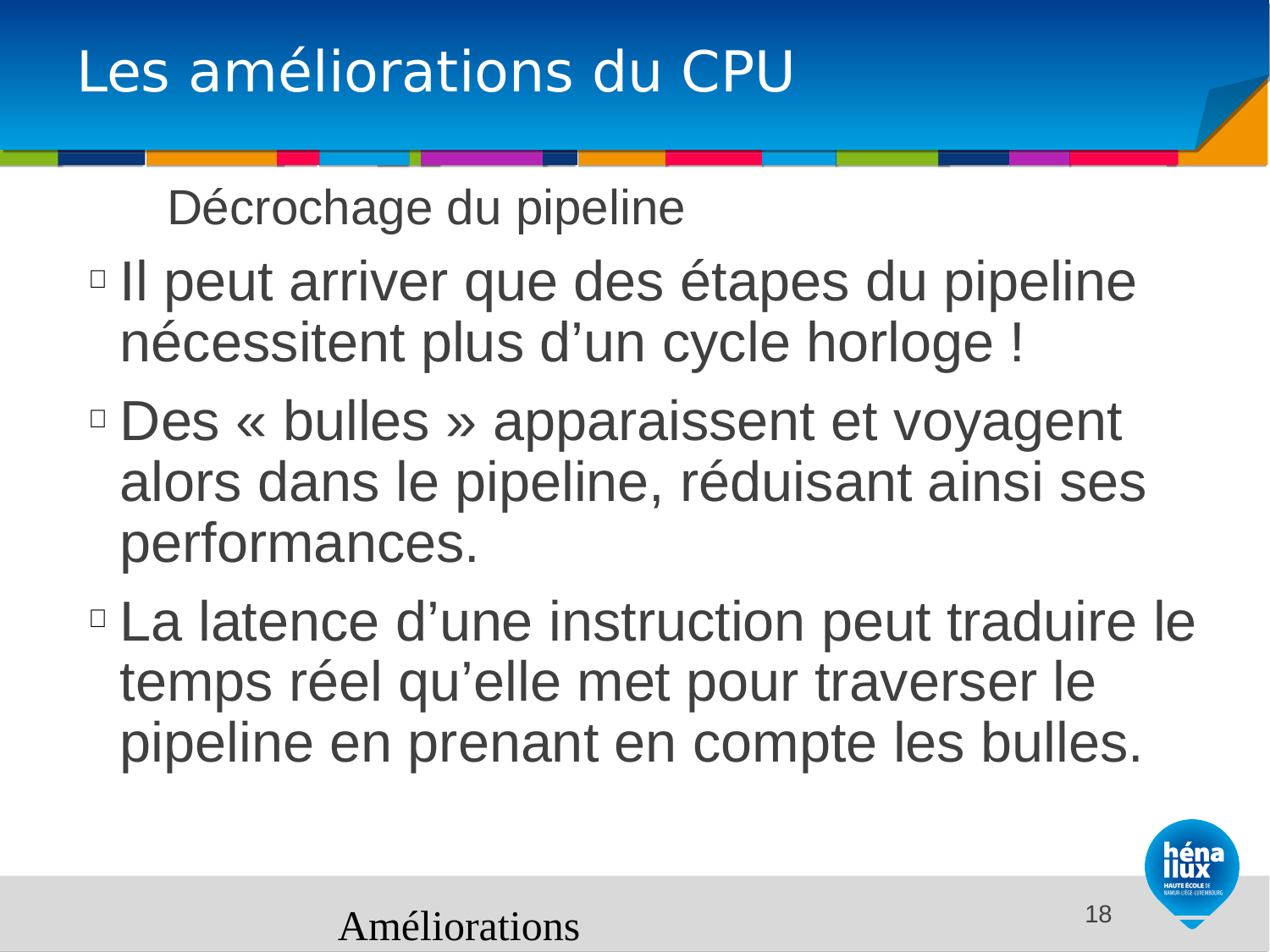

# Les améliorations du CPU
Décrochage du pipeline
Il peut arriver que des étapes du pipeline nécessitent plus d’un cycle horloge !
Des « bulles » apparaissent et voyagent alors dans le pipeline, réduisant ainsi ses performances.
La latence d’une instruction peut traduire le temps réel qu’elle met pour traverser le pipeline en prenant en compte les bulles.
Améliorations
18